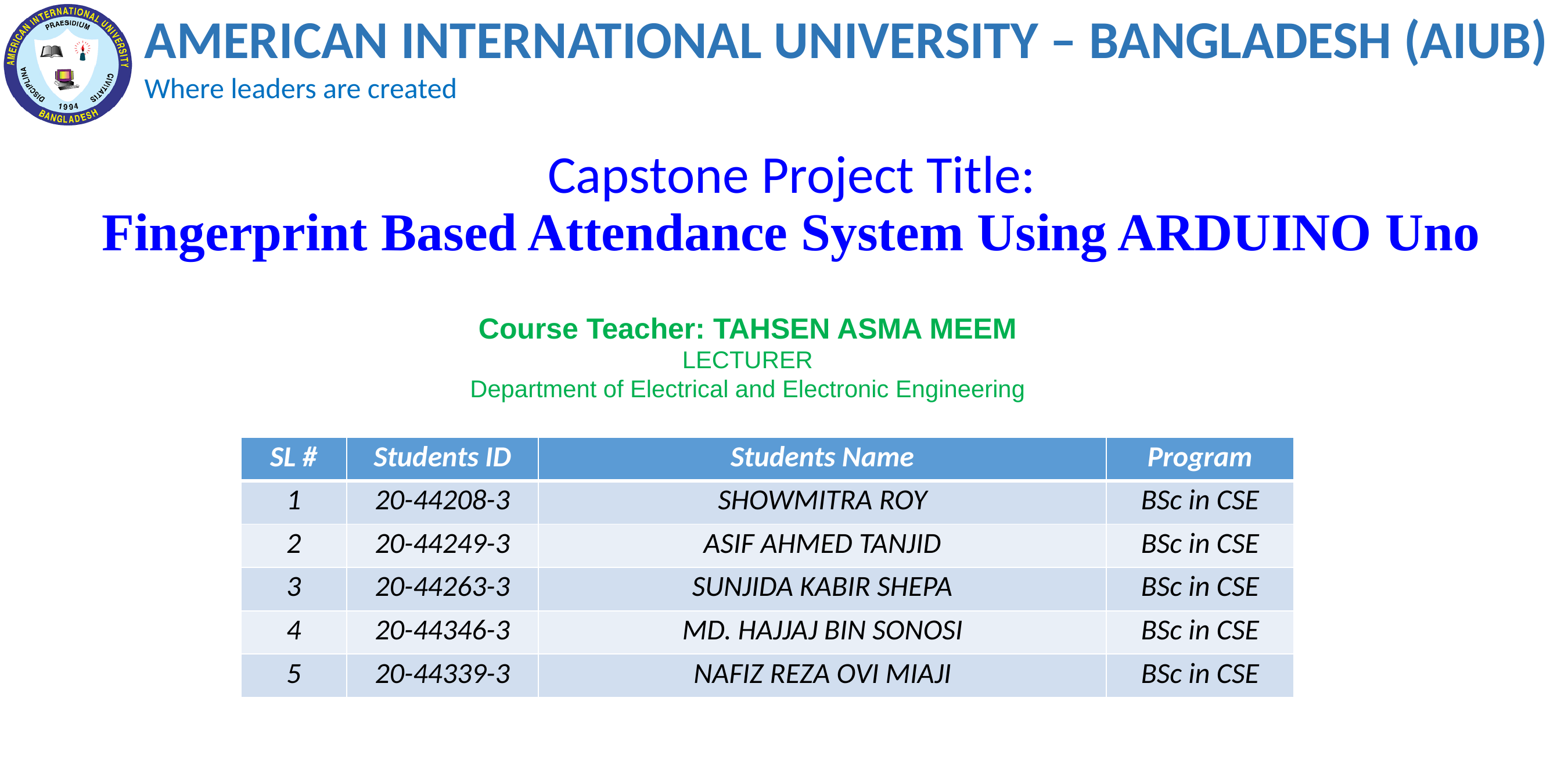

# Capstone Project Title: Fingerprint Based Attendance System Using ARDUINO Uno
Course Teacher: TAHSEN ASMA MEEM
LECTURER
Department of Electrical and Electronic Engineering
| SL # | Students ID | Students Name | Program |
| --- | --- | --- | --- |
| 1 | 20-44208-3 | SHOWMITRA ROY | BSc in CSE |
| 2 | 20-44249-3 | ASIF AHMED TANJID | BSc in CSE |
| 3 | 20-44263-3 | SUNJIDA KABIR SHEPA | BSc in CSE |
| 4 | 20-44346-3 | MD. HAJJAJ BIN SONOSI | BSc in CSE |
| 5 | 20-44339-3 | NAFIZ REZA OVI MIAJI | BSc in CSE |